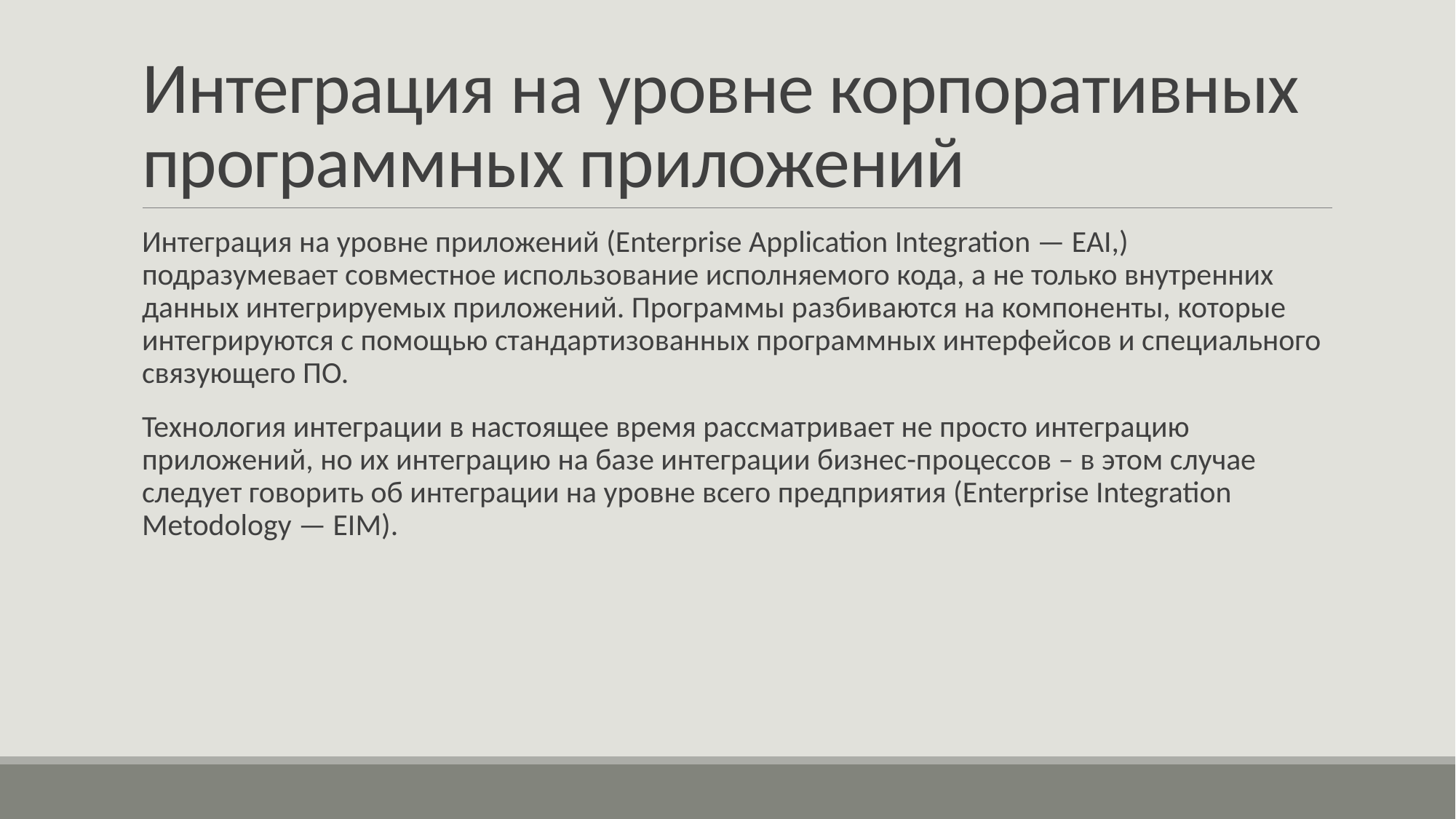

# Интеграция на уровне корпоративных программных приложений
Интеграция на уровне приложений (Enterprise Application Integration — EAI,) подразумевает совместное использование исполняемого кода, а не только внутренних данных интегрируемых приложений. Программы разбиваются на компоненты, которые интегрируются с помощью стандартизованных программных интерфейсов и специального связующего ПО.
Технология интеграции в настоящее время рассматривает не просто интеграцию приложений, но их интеграцию на базе интеграции бизнес-процессов – в этом случае следует говорить об интеграции на уровне всего предприятия (Enterprise Integration Metodology — EIM).